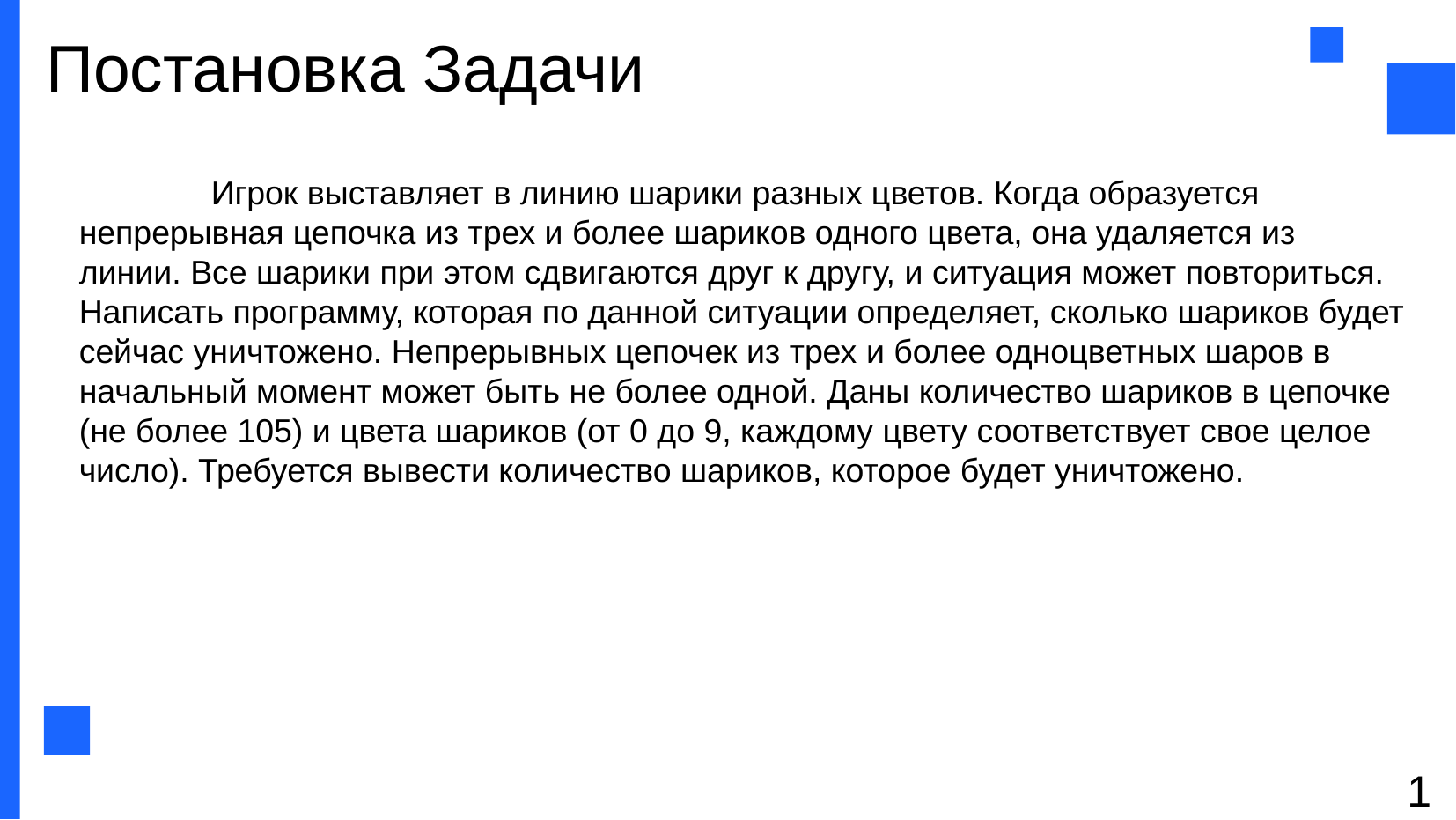

Постановка Задачи
	Игрок выставляет в линию шарики разных цветов. Когда образуется непрерывная цепочка из трех и более шариков одного цвета, она удаляется из линии. Все шарики при этом сдвигаются друг к другу, и ситуация может повториться. Написать программу, которая по данной ситуации определяет, сколько шариков будет сейчас уничтожено. Непрерывных цепочек из трех и более одноцветных шаров в начальный момент может быть не более одной. Даны количество шариков в цепочке (не более 105) и цвета шариков (от 0 до 9, каждому цвету соответствует свое целое число). Требуется вывести количество шариков, которое будет уничтожено.

1